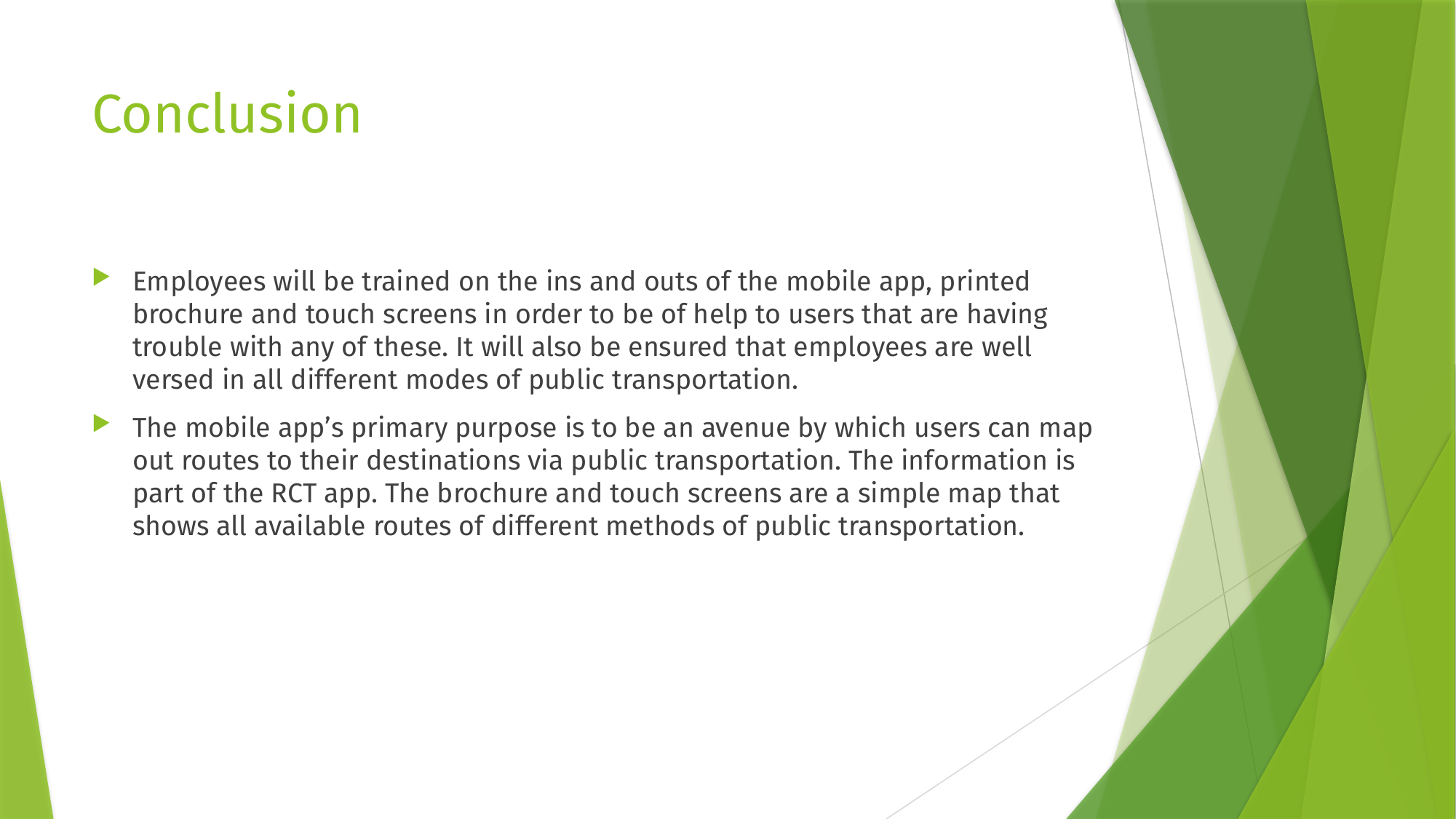

# Conclusion
Employees will be trained on the ins and outs of the mobile app, printed brochure and touch screens in order to be of help to users that are having trouble with any of these. It will also be ensured that employees are well versed in all different modes of public transportation.
The mobile app’s primary purpose is to be an avenue by which users can map out routes to their destinations via public transportation. The information is part of the RCT app. The brochure and touch screens are a simple map that shows all available routes of different methods of public transportation.